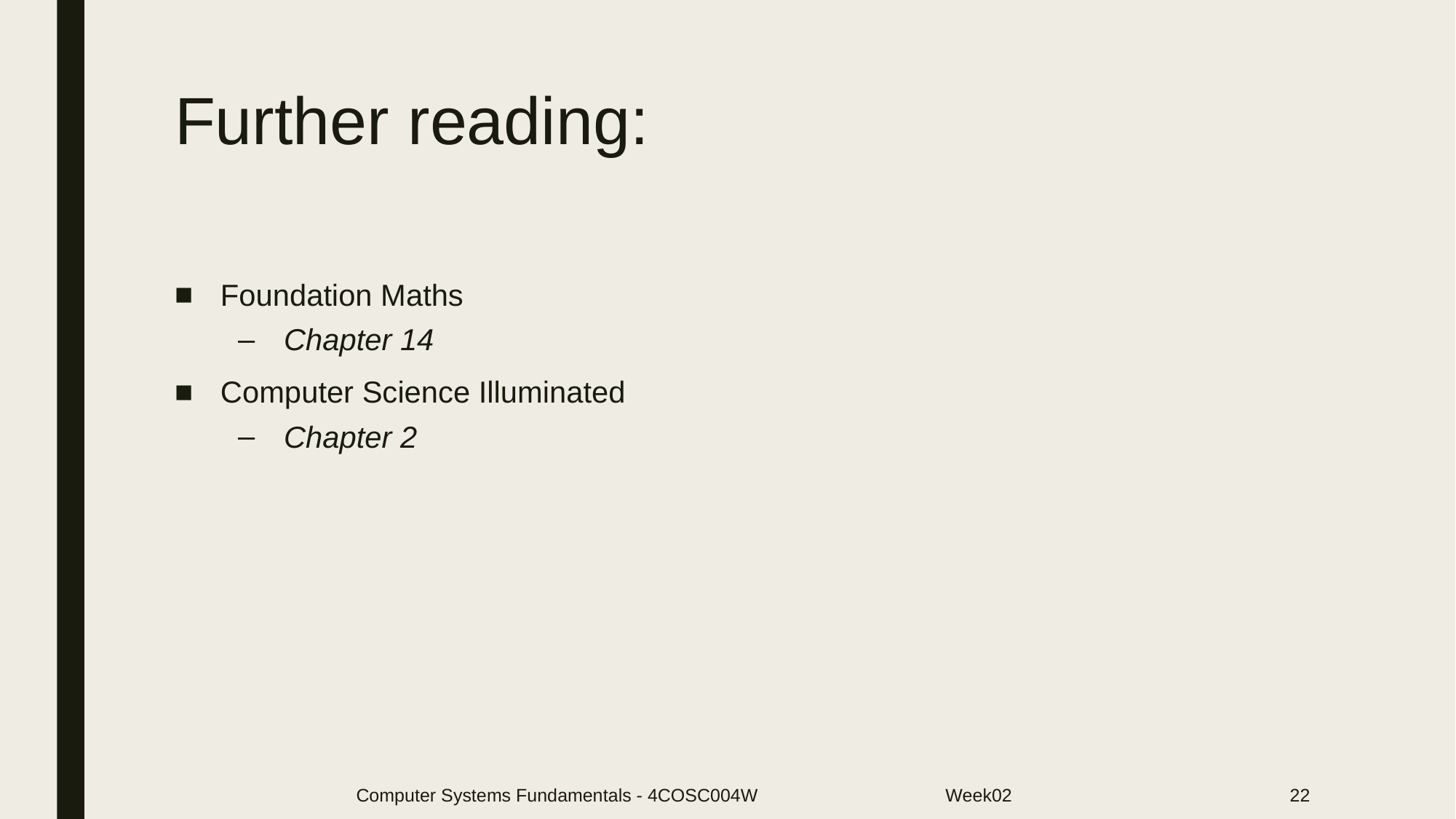

# Further reading:
Foundation Maths
Chapter 14
Computer Science Illuminated
Chapter 2
Computer Systems Fundamentals - 4COSC004W                                     Week02
22